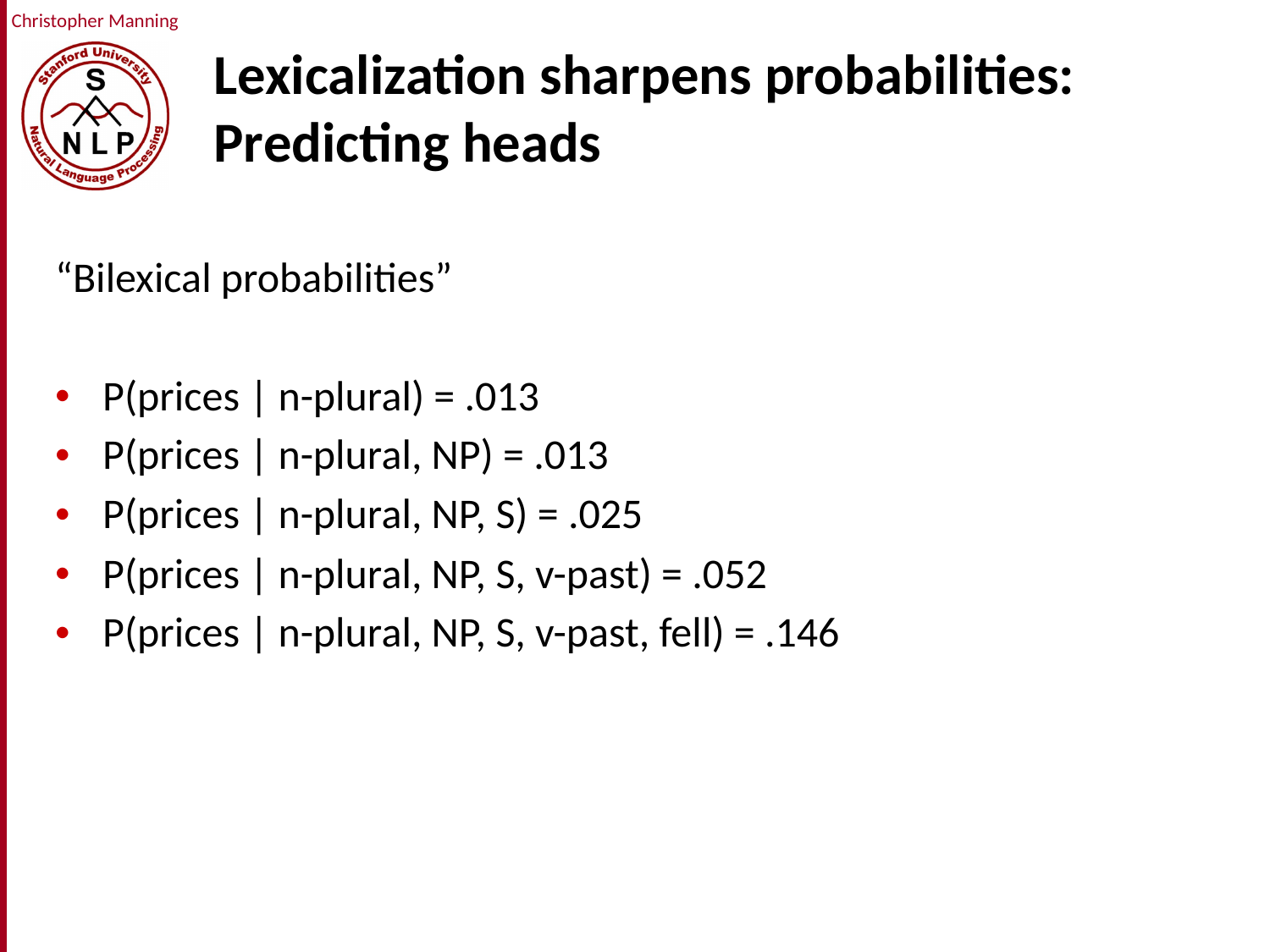

# Lexicalization sharpens probabilities: Predicting heads
“Bilexical probabilities”

P(prices | n-plural) = .013
P(prices | n-plural, NP) = .013
P(prices | n-plural, NP, S) = .025
P(prices | n-plural, NP, S, v-past) = .052
P(prices | n-plural, NP, S, v-past, fell) = .146